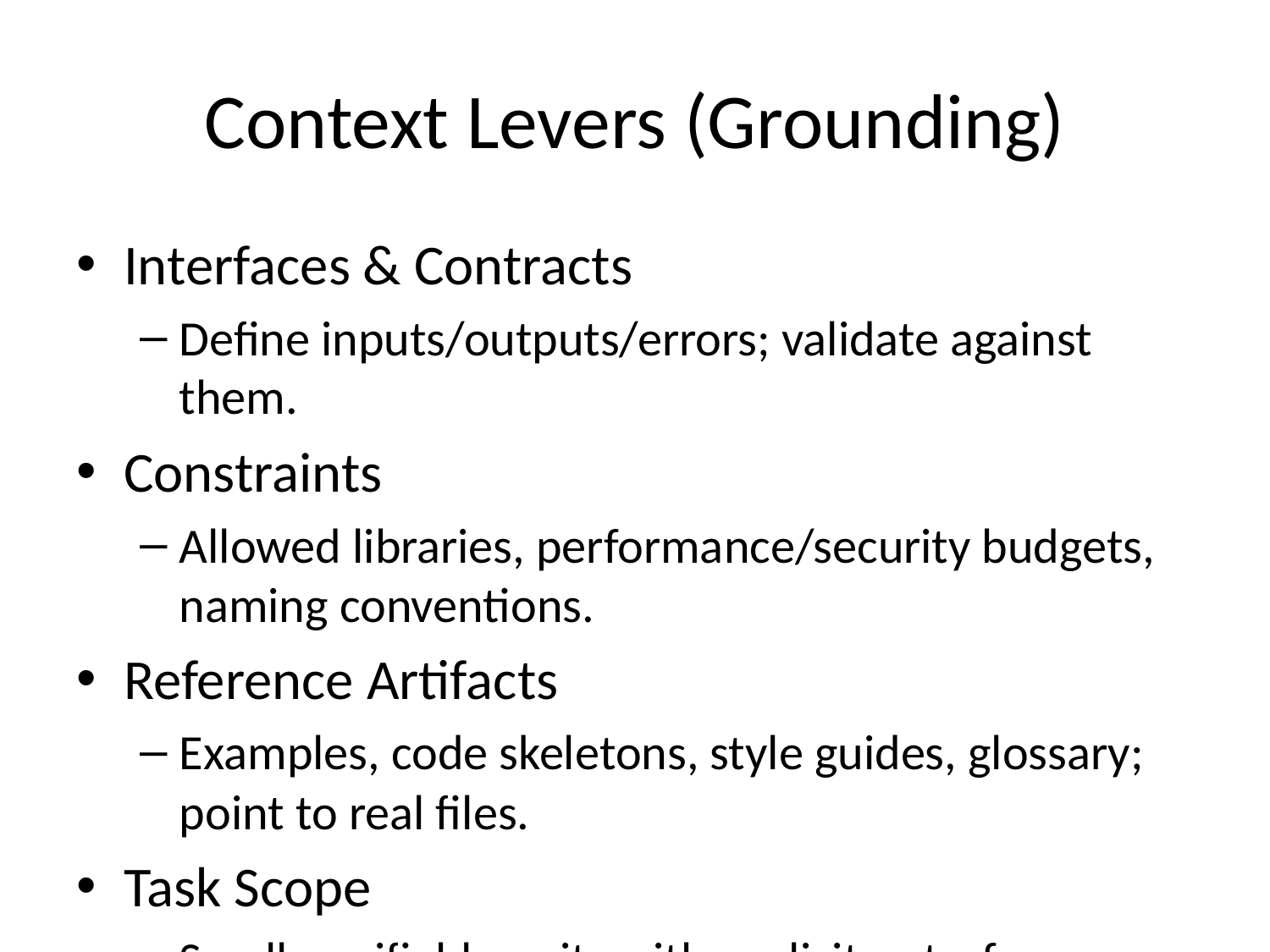

# Context Levers (Grounding)
Interfaces & Contracts
Define inputs/outputs/errors; validate against them.
Constraints
Allowed libraries, performance/security budgets, naming conventions.
Reference Artifacts
Examples, code skeletons, style guides, glossary; point to real files.
Task Scope
Small, verifiable units with explicit out‑of‑scope items.
Acceptance Checklist
What reviewers will check: schema, tests, docs, lint, secrets.